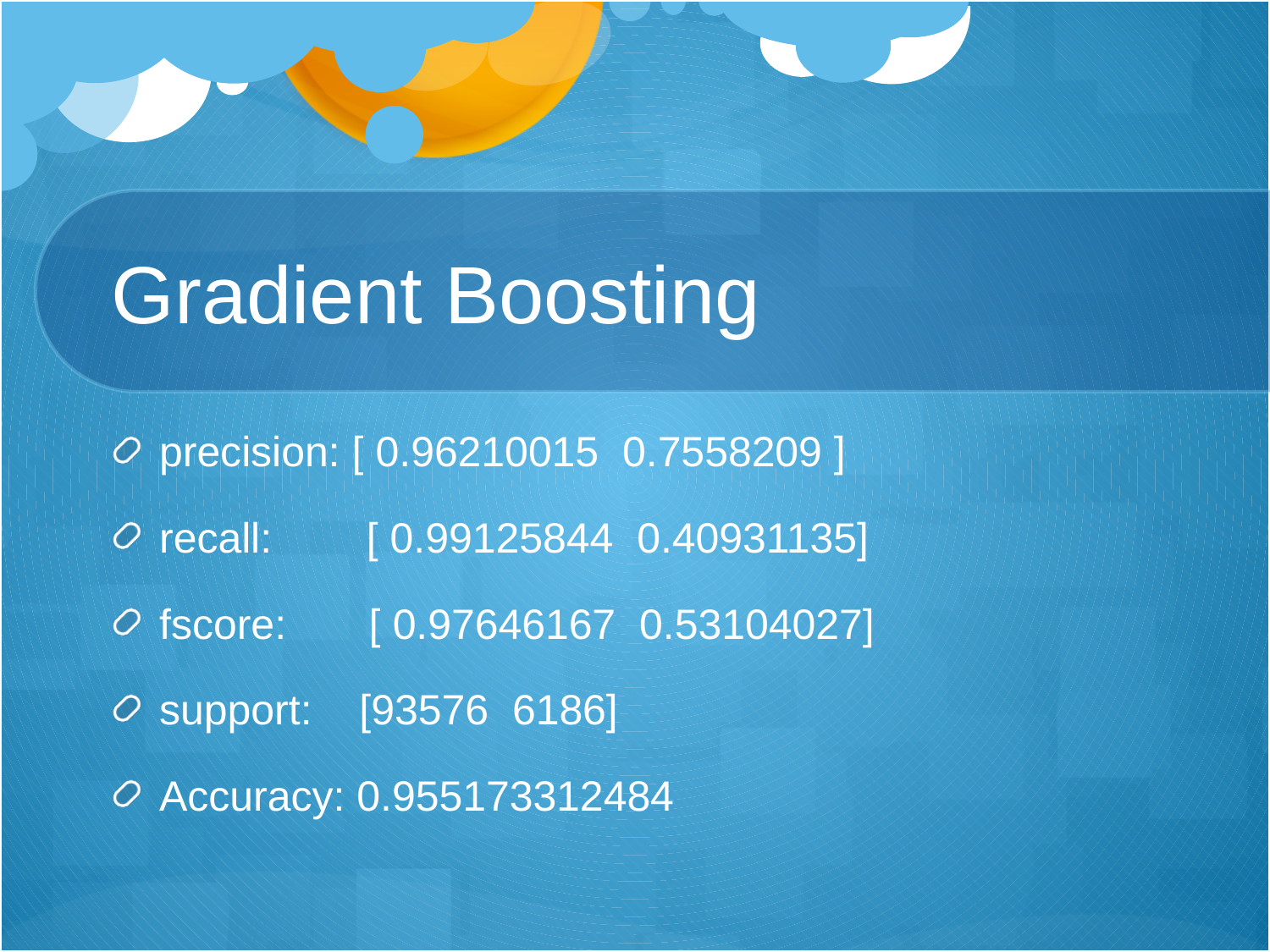

# Gradient Boosting
precision: [ 0.96210015  0.7558209 ]
recall:        [ 0.99125844  0.40931135]
fscore:       [ 0.97646167  0.53104027]
support:    [93576  6186]
Accuracy: 0.955173312484